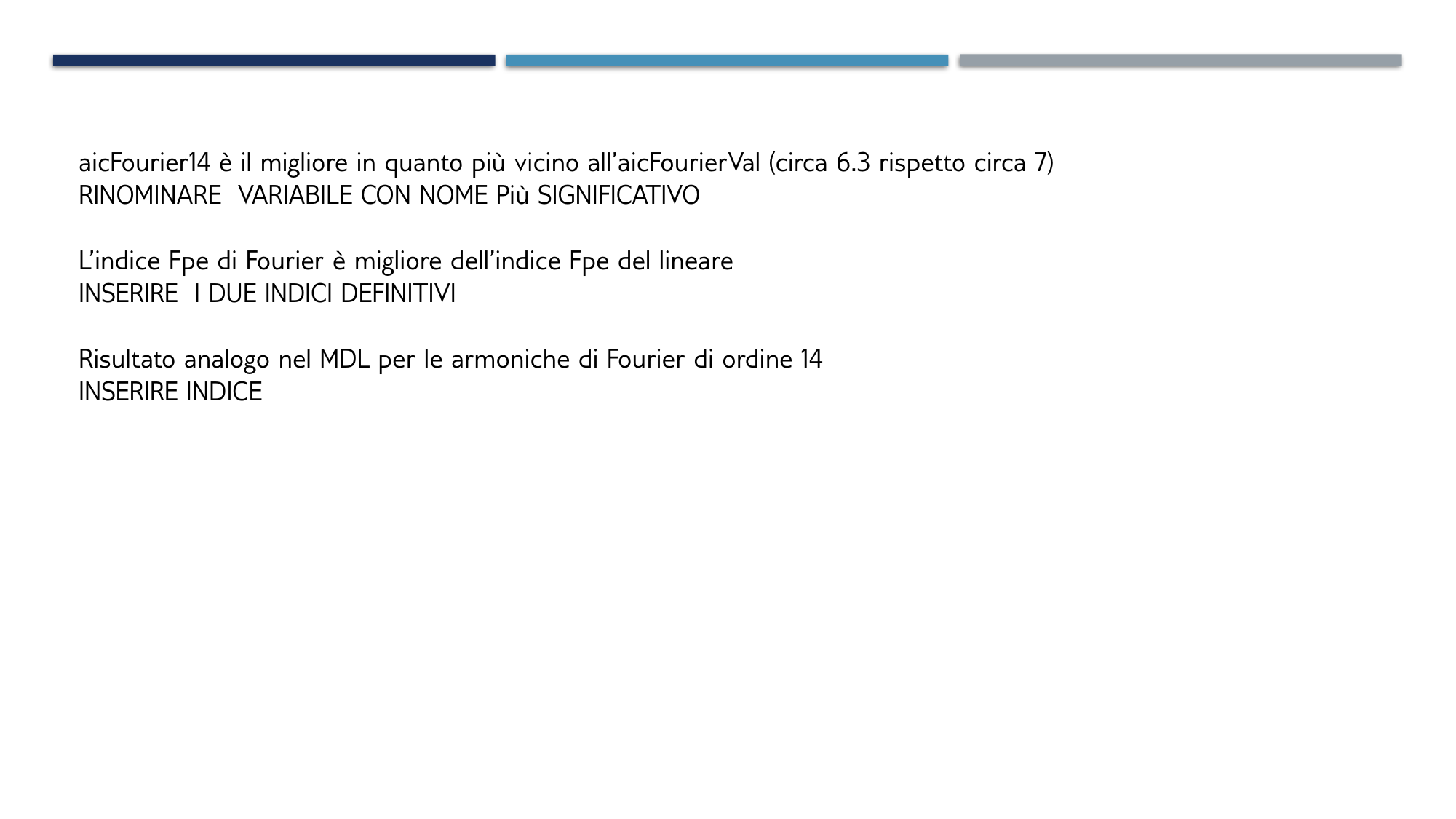

aicFourier14 è il migliore in quanto più vicino all’aicFourierVal (circa 6.3 rispetto circa 7)
RINOMINARE  VARIABILE CON NOME Più SIGNIFICATIVO

L’indice Fpe di Fourier è migliore dell’indice Fpe del lineare
INSERIRE  I DUE INDICI DEFINITIVI

Risultato analogo nel MDL per le armoniche di Fourier di ordine 14
INSERIRE INDICE